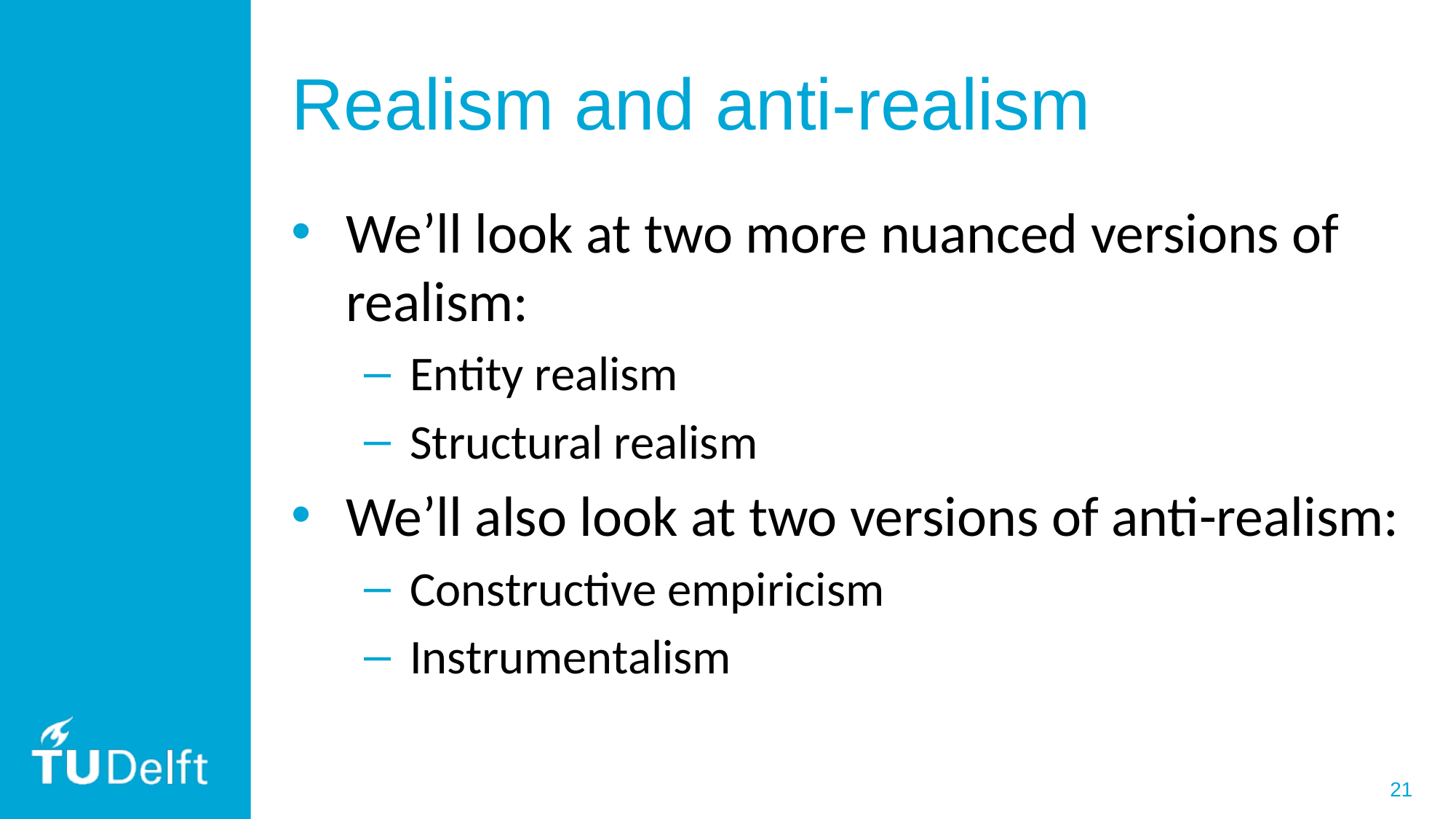

# Realism and anti-realism
We’ll look at two more nuanced versions of realism:
Entity realism
Structural realism
We’ll also look at two versions of anti-realism:
Constructive empiricism
Instrumentalism